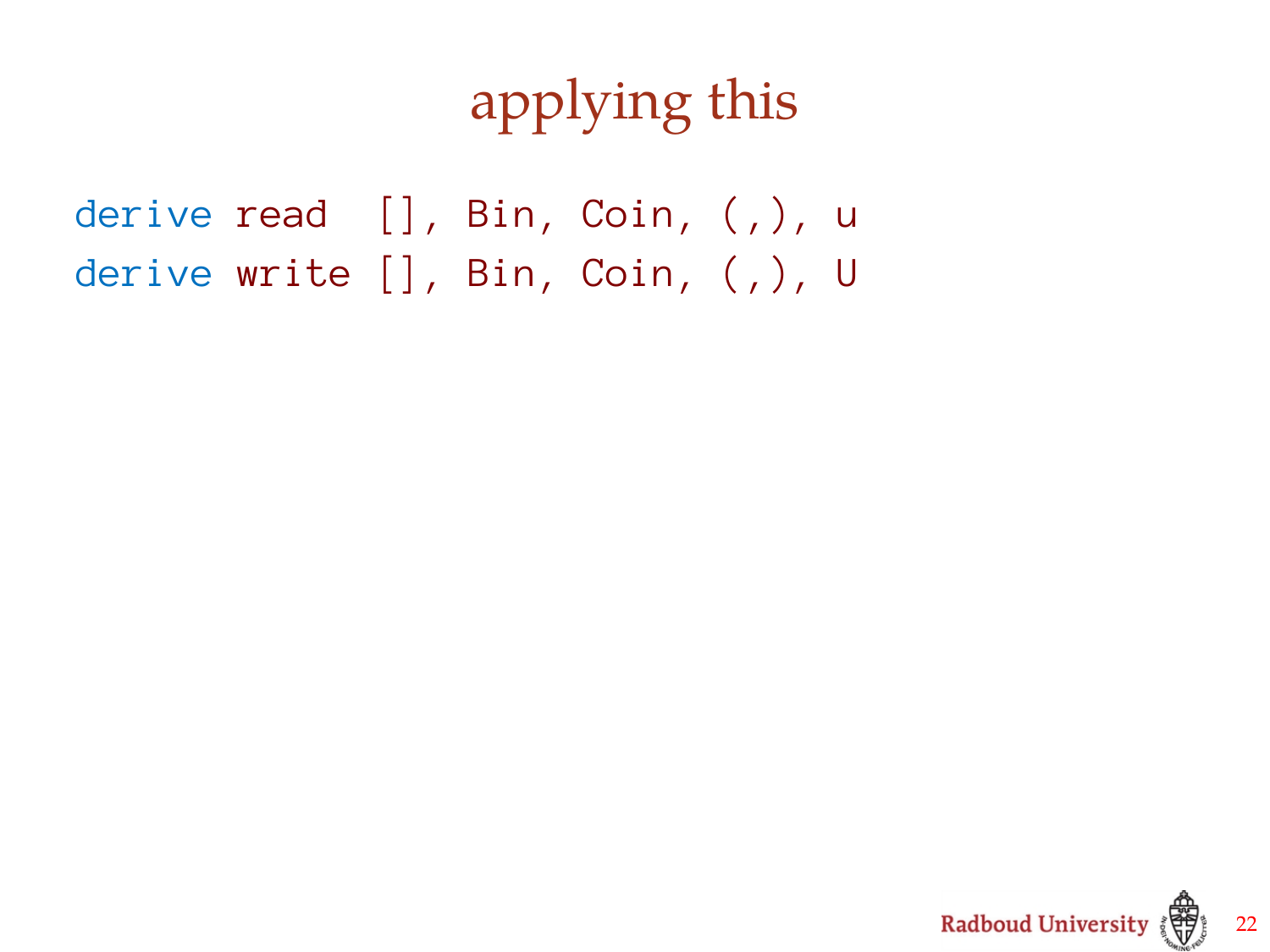

# applying this
derive read  [], Bin, Coin, (,), u
derive write [], Bin, Coin, (,), U
22